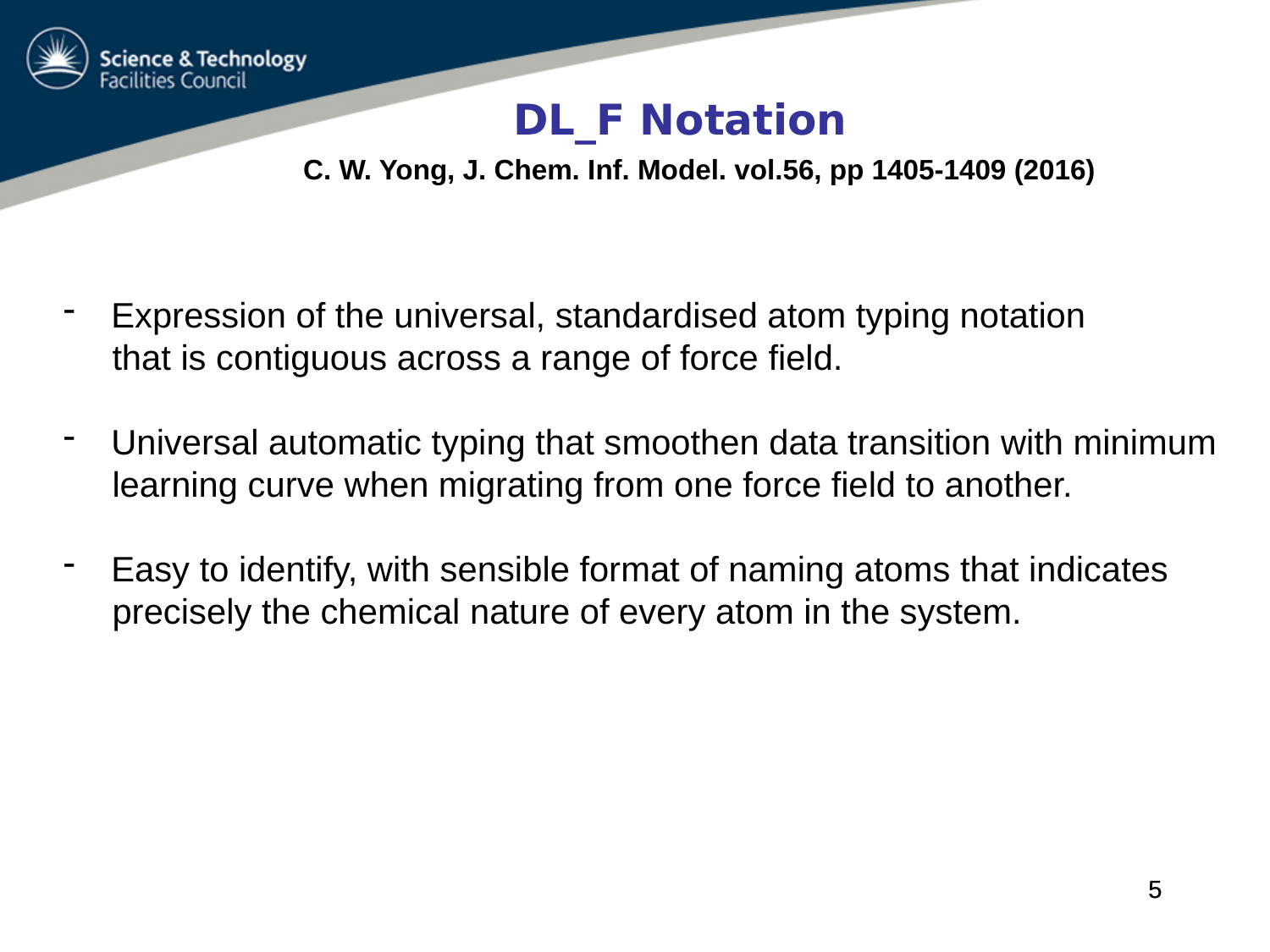

DL_F Notation

C. W. Yong, J. Chem. Inf. Model. vol.56, pp 1405-1409 (2016)
Expression of the universal, standardised atom typing notation
     that is contiguous across a range of force field.

Universal automatic typing that smoothen data transition with minimum
     learning curve when migrating from one force field to another.

Easy to identify, with sensible format of naming atoms that indicates
     precisely the chemical nature of every atom in the system.

5
5